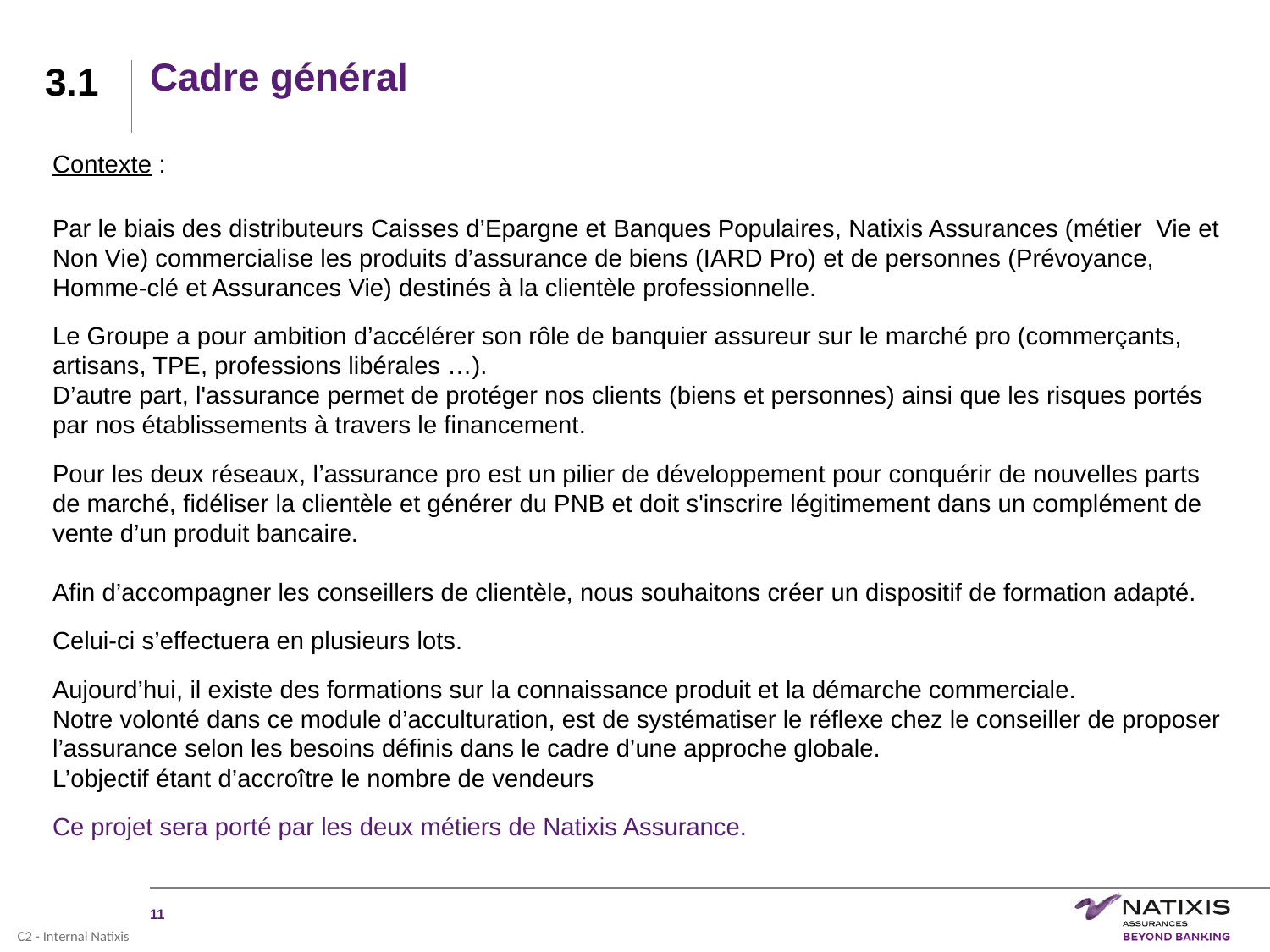

# Cadre général
3.1
Contexte :

Par le biais des distributeurs Caisses d’Epargne et Banques Populaires, Natixis Assurances (métier  Vie et Non Vie) commercialise les produits d’assurance de biens (IARD Pro) et de personnes (Prévoyance, Homme-clé et Assurances Vie) destinés à la clientèle professionnelle.

Le Groupe a pour ambition d’accélérer son rôle de banquier assureur sur le marché pro (commerçants, artisans, TPE, professions libérales …).
D’autre part, l'assurance permet de protéger nos clients (biens et personnes) ainsi que les risques portés par nos établissements à travers le financement.

Pour les deux réseaux, l’assurance pro est un pilier de développement pour conquérir de nouvelles parts de marché, fidéliser la clientèle et générer du PNB et doit s'inscrire légitimement dans un complément de vente d’un produit bancaire.

Afin d’accompagner les conseillers de clientèle, nous souhaitons créer un dispositif de formation adapté.

Celui-ci s’effectuera en plusieurs lots.

Aujourd’hui, il existe des formations sur la connaissance produit et la démarche commerciale.
Notre volonté dans ce module d’acculturation, est de systématiser le réflexe chez le conseiller de proposer l’assurance selon les besoins définis dans le cadre d’une approche globale.
L’objectif étant d’accroître le nombre de vendeurs

Ce projet sera porté par les deux métiers de Natixis Assurance.

11